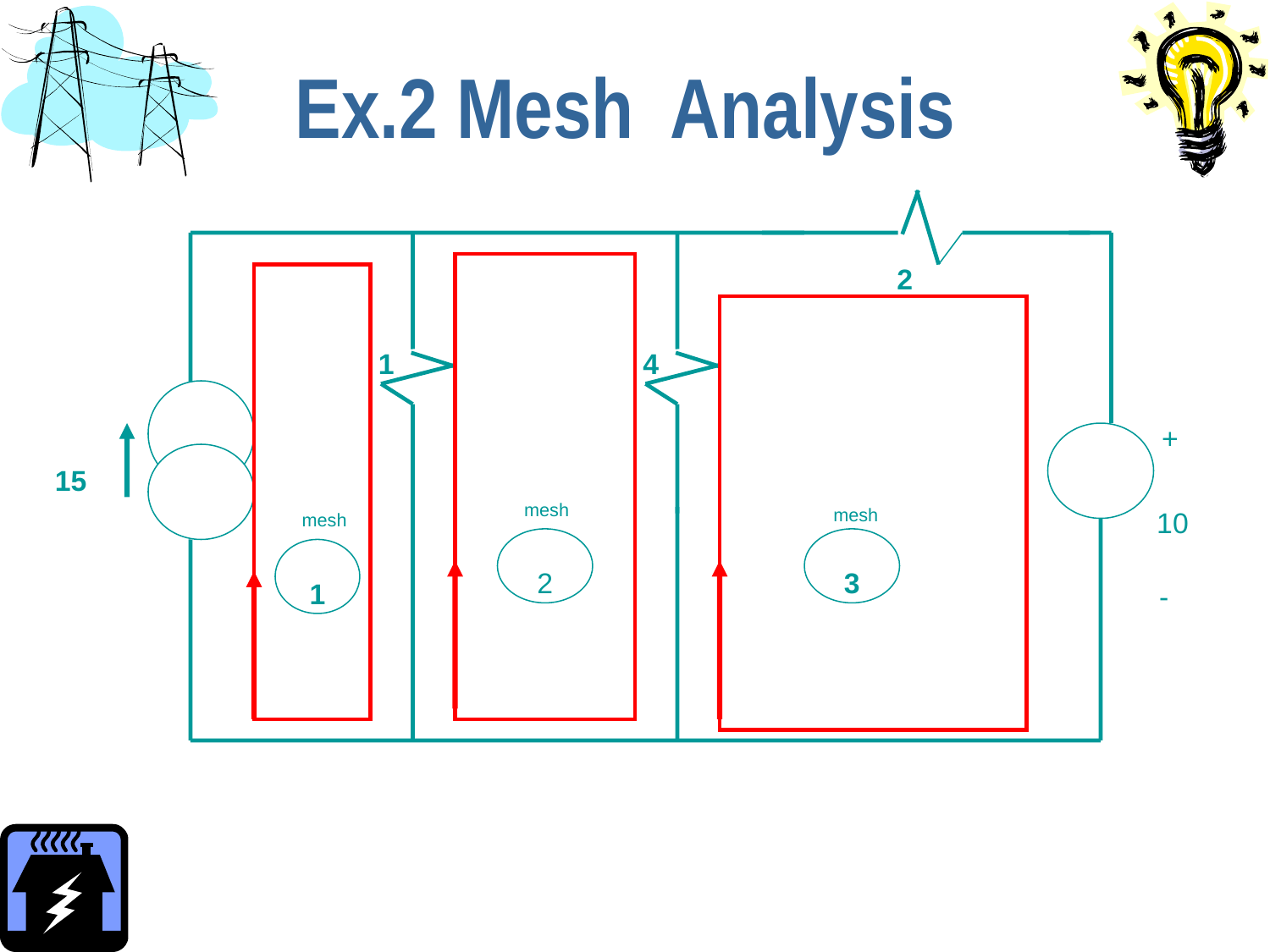

# Ex.2 Mesh  Analysis

2

2
1

1
4

+
15

10
mesh
mesh
mesh

3

-